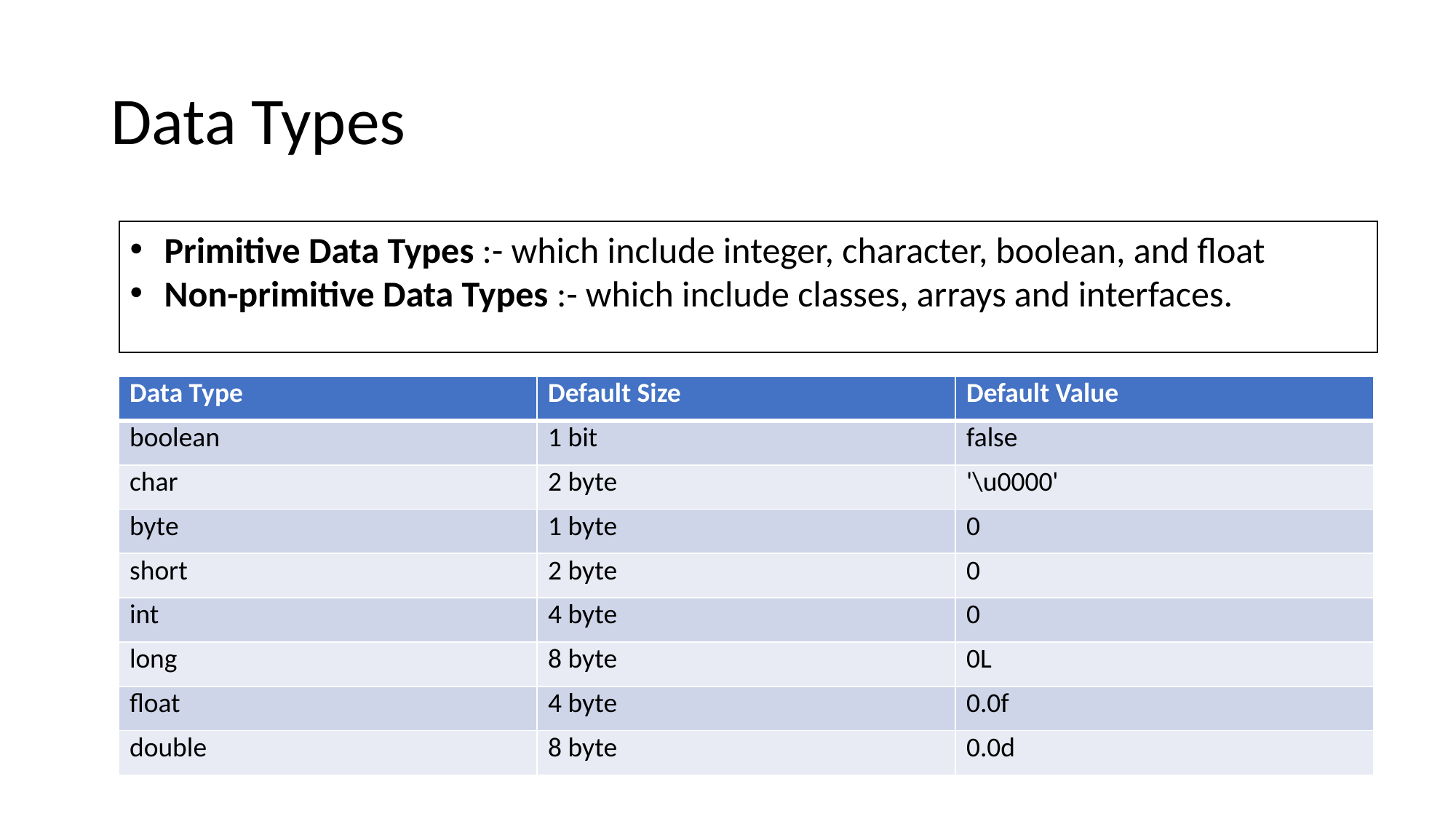

# Data Types
Primitive Data Types :- which include integer, character, boolean, and float
Non-primitive Data Types :- which include classes, arrays and interfaces.

| Data Type | Default Size | Default Value |
| --- | --- | --- |
| boolean | 1 bit | false |
| char | 2 byte | '\u0000' |
| byte | 1 byte | 0 |
| short | 2 byte | 0 |
| int | 4 byte | 0 |
| long | 8 byte | 0L |
| float | 4 byte | 0.0f |
| double | 8 byte | 0.0d |